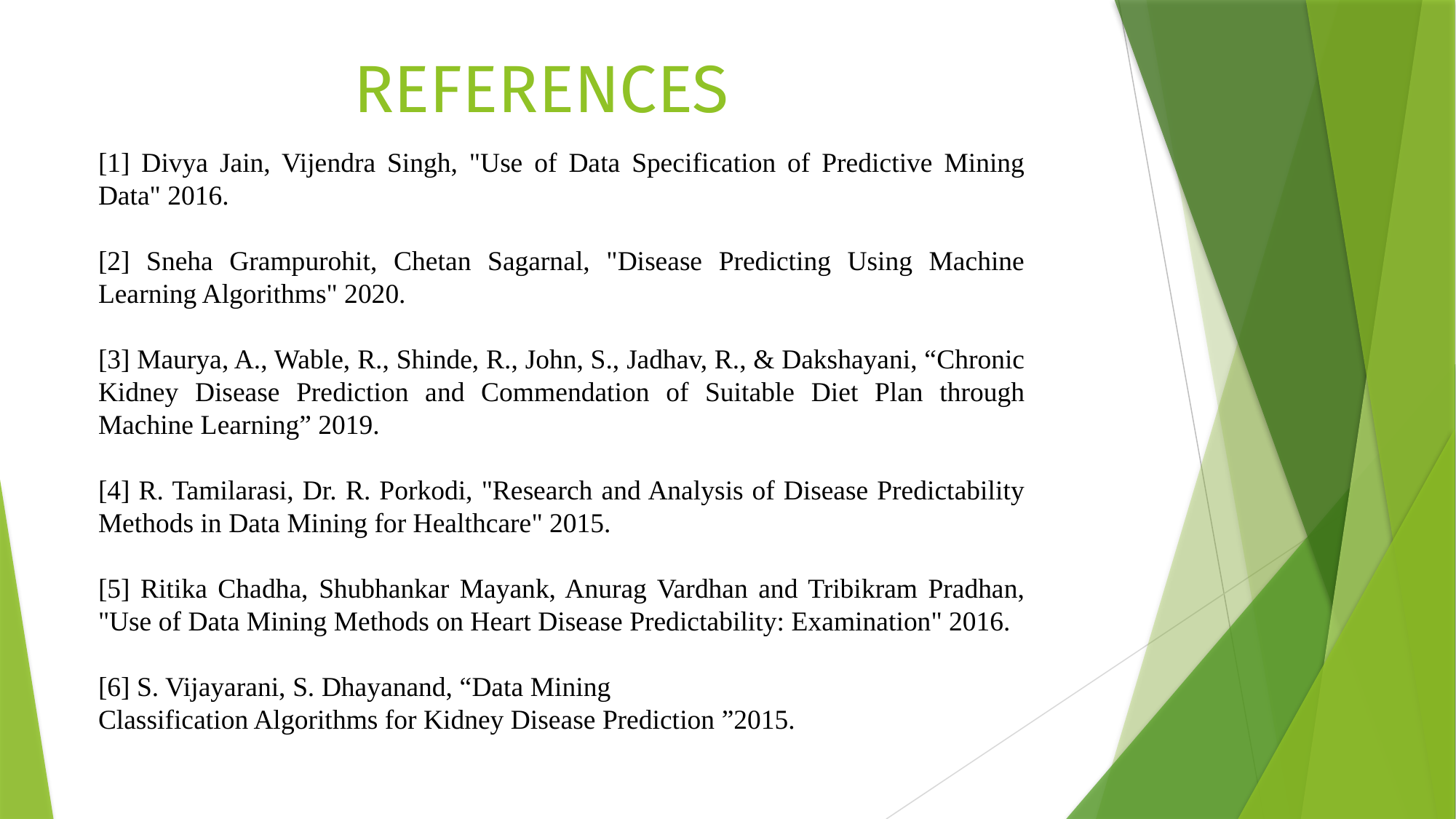

References
[1] Divya Jain, Vijendra Singh, "Use of Data Specification of Predictive Mining Data" 2016.

[2] Sneha Grampurohit, Chetan Sagarnal, "Disease Predicting Using Machine Learning Algorithms" 2020.

[3] Maurya, A., Wable, R., Shinde, R., John, S., Jadhav, R., & Dakshayani, “Chronic Kidney Disease Prediction and Commendation of Suitable Diet Plan through Machine Learning” 2019.

[4] R. Tamilarasi, Dr. R. Porkodi, "Research and Analysis of Disease Predictability Methods in Data Mining for Healthcare" 2015.

[5] Ritika Chadha, Shubhankar Mayank, Anurag Vardhan and Tribikram Pradhan, "Use of Data Mining Methods on Heart Disease Predictability: Examination" 2016.

[6] S. Vijayarani, S. Dhayanand, “Data Mining
Classification Algorithms for Kidney Disease Prediction ”2015.